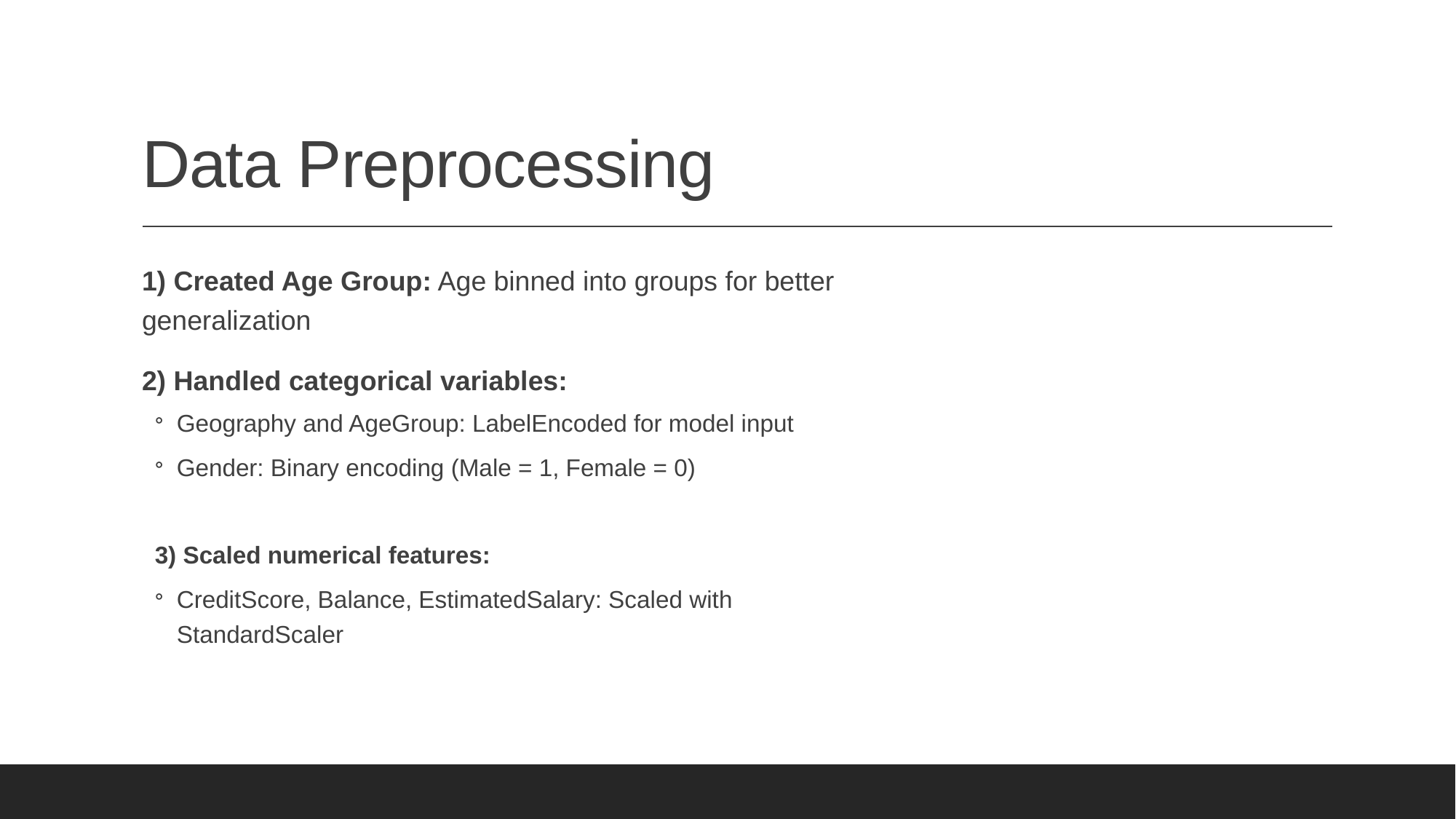

# Data Preprocessing
1) Created Age Group: Age binned into groups for better generalization
2) Handled categorical variables:
Geography and AgeGroup: LabelEncoded for model input
Gender: Binary encoding (Male = 1, Female = 0)

3) Scaled numerical features:
CreditScore, Balance, EstimatedSalary: Scaled with StandardScaler